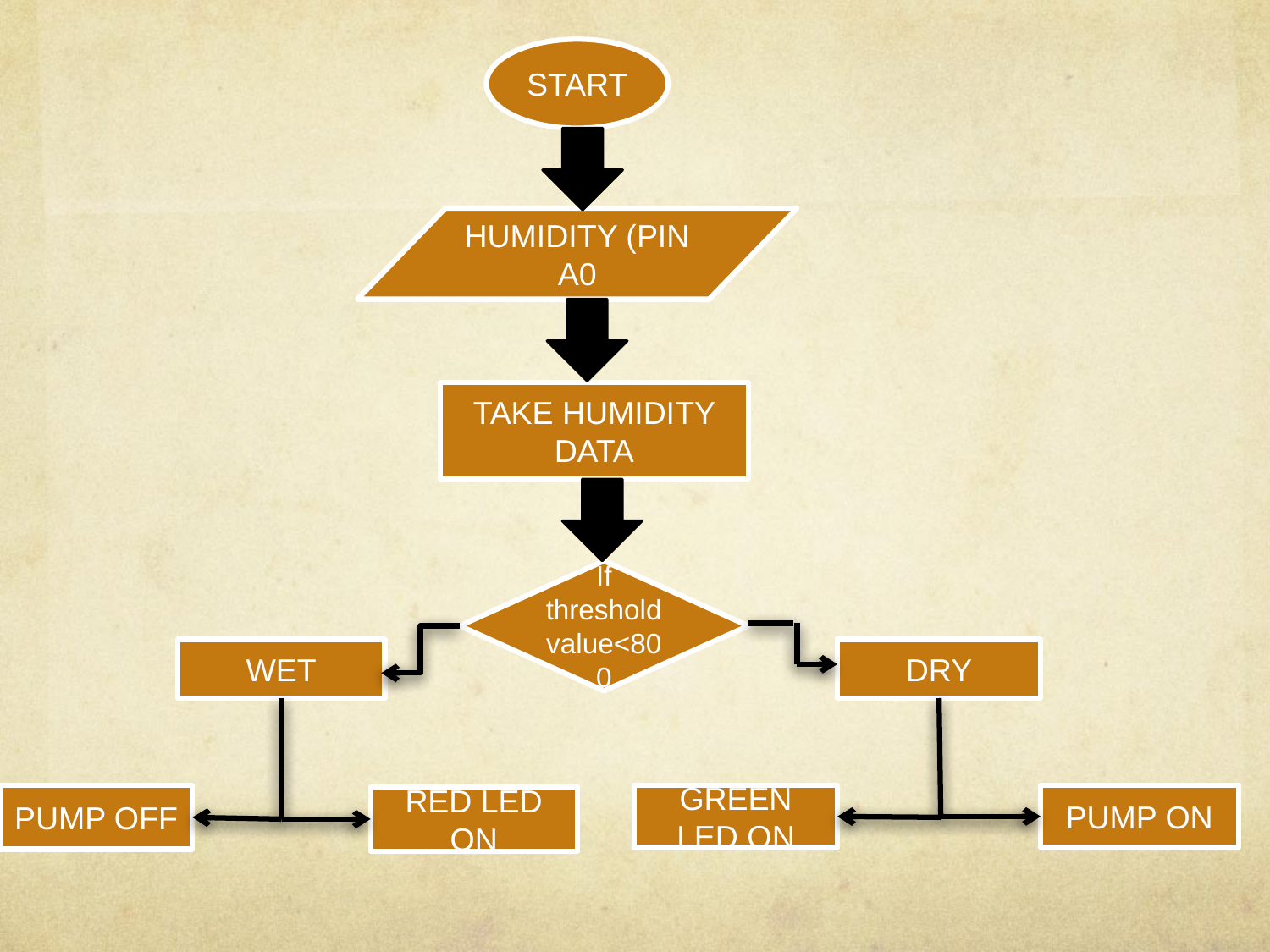

START

HUMIDITY (PIN A0

TAKE HUMIDITY DATA

If threshold value<800
WET
DRY
PUMP OFF
GREEN LED ON
PUMP ON
RED LED ON